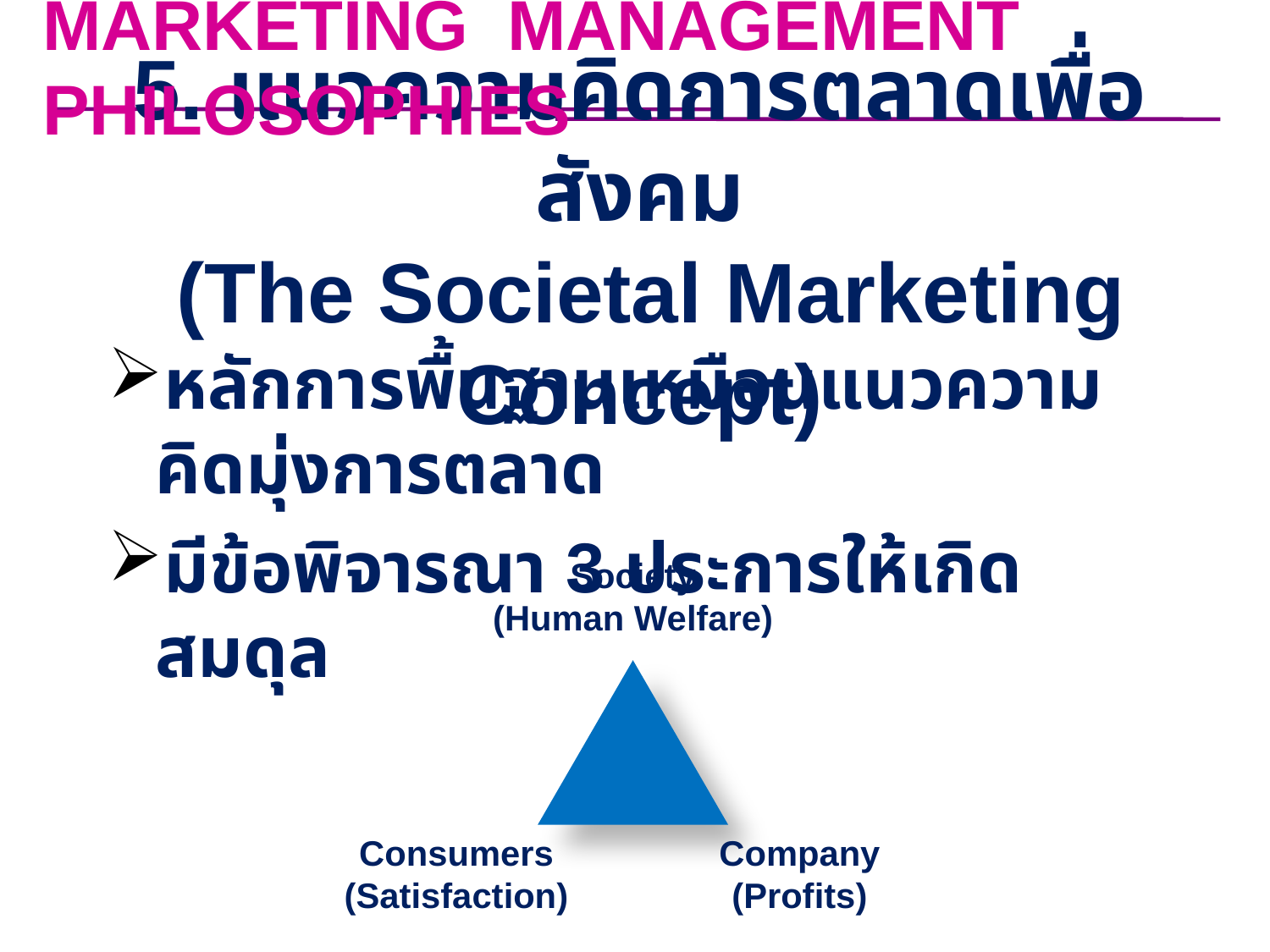

MARKETING  MANAGEMENT PHILOSOPHIES
# 5. แนวความคิดการตลาดเพื่อสังคม (The Societal Marketing Concept)
หลักการพื้นฐานเหมือนแนวความคิดมุ่งการตลาด
มีข้อพิจารณา 3 ประการให้เกิดสมดุล
Society
(Human Welfare)

Consumers
(Satisfaction)
Company
(Profits)